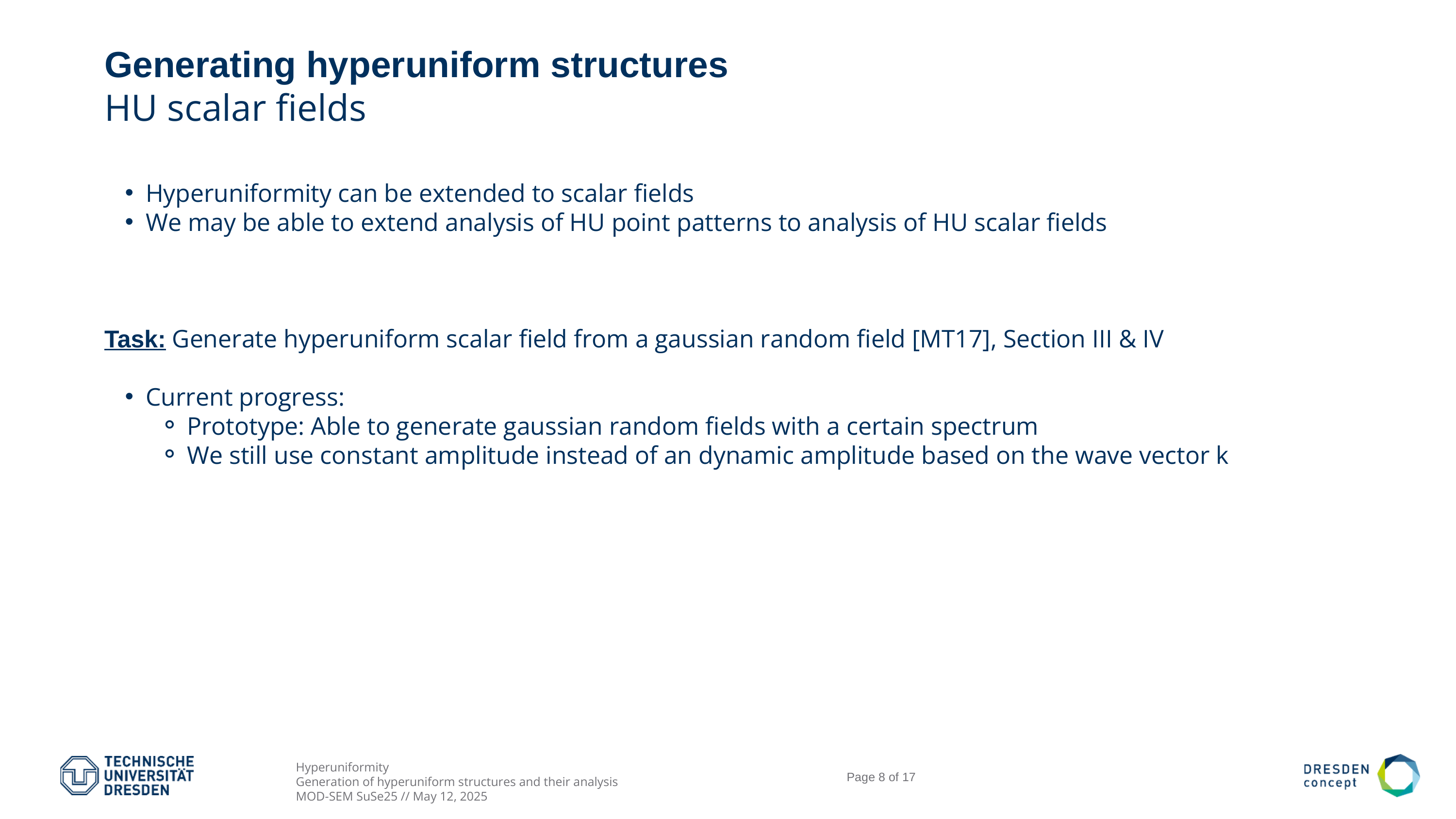

Generating hyperuniform structures
HU scalar fields

Hyperuniformity can be extended to scalar fields
We may be able to extend analysis of HU point patterns to analysis of HU scalar fields

Task: Generate hyperuniform scalar field from a gaussian random field [MT17], Section III & IV

Current progress:
Prototype: Able to generate gaussian random fields with a certain spectrum
We still use constant amplitude instead of an dynamic amplitude based on the wave vector k

Hyperuniformity
Generation of hyperuniform structures and their analysis
MOD-SEM SuSe25 // May 12, 2025

Page 8 of 17